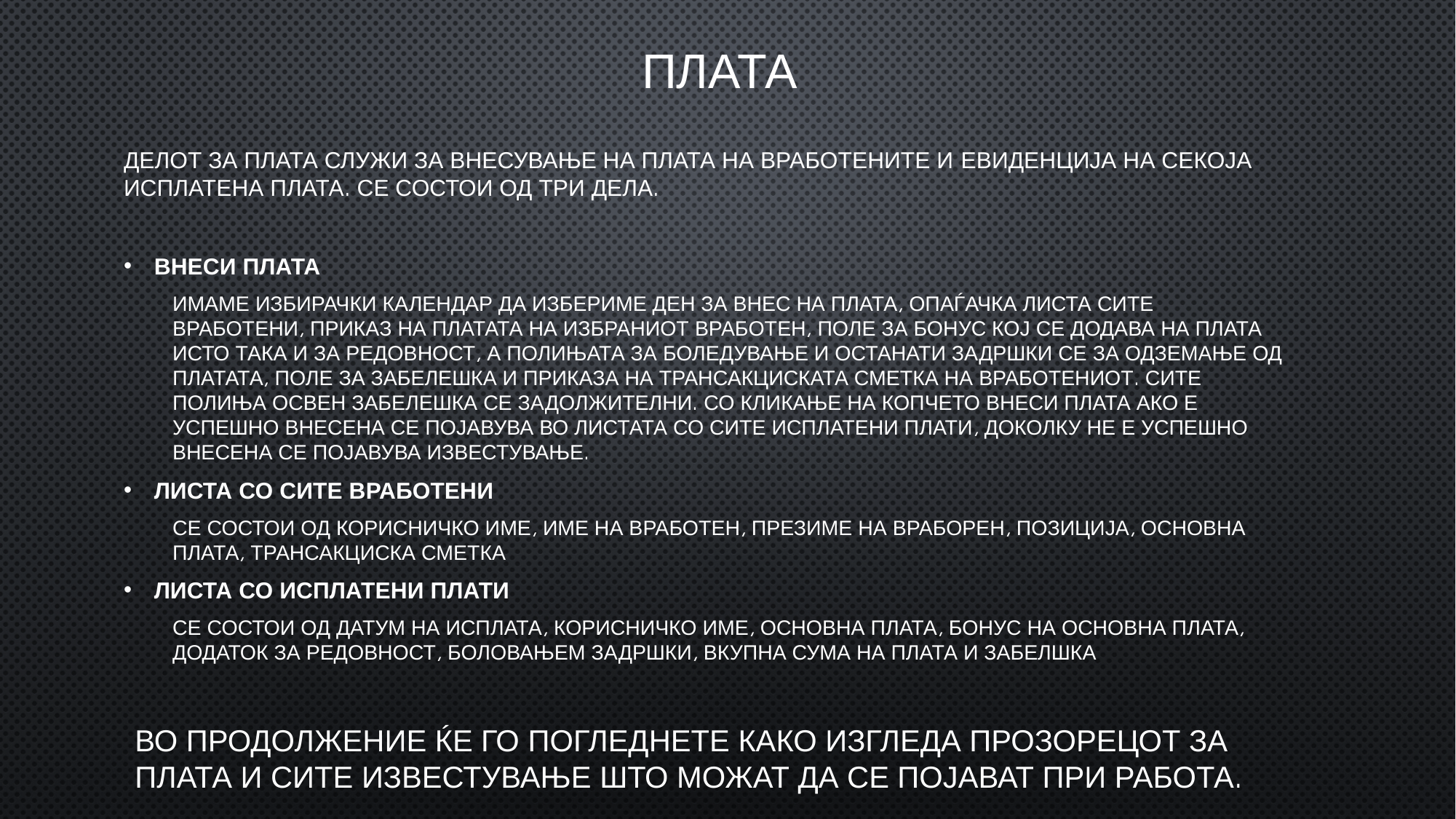

# пЛАТА
Делот за плата служи за внесување на плата на вработените и евиденција на секоја исплатена плата. Се состои од три дела.

ВНЕСИ ПЛАТА
Имаме избирачки календар да избериме ден за внес на плата, опаѓачка листа сите вработени, приказ на платата на избраниот вработен, поле за бонус кој се додава на плата исто така и за редовност, а полињата за боледување и останати задршки се за одземање од платата, поле за забелешка и приказа на трансакциската сметка на вработениот. Сите полиња освен забелешка се задолжителни. Со кликање на копчето внеси плата ако е успешно внесена се појавува во листата со сите исплатени плати, доколку не е успешно внесена се појавува известување.
ЛИСТА СО СИТЕ ВРАБОТЕНИ
Се состои од корисничко име, име на вработен, презиме на враборен, позиција, основна плата, трансакциска сметка
ЛИСТА СО ИСПЛАТЕНИ ПЛАТИ
Се состои од датум на исплата, корисничко име, основна плата, бонус на основна плата, додаток за редовност, боловањем задршки, вкупна сума на плата и забелшка
Во продолжение ќе го погледнете како изгледа прозорецот за плата и сите известување што можат да се појават при работа.